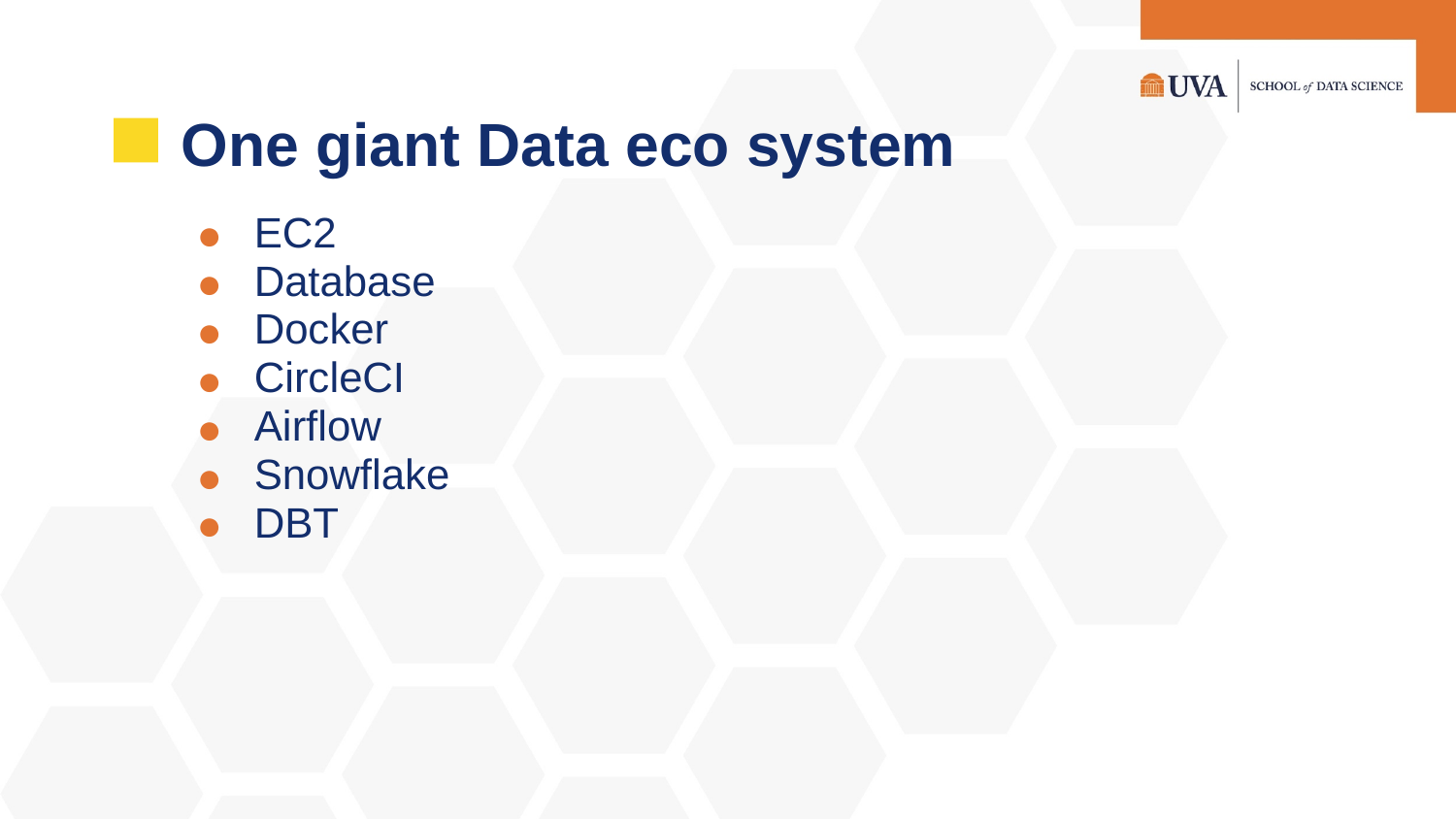

# One giant Data eco system
EC2
Database
Docker
CircleCI
Airflow
Snowflake
DBT